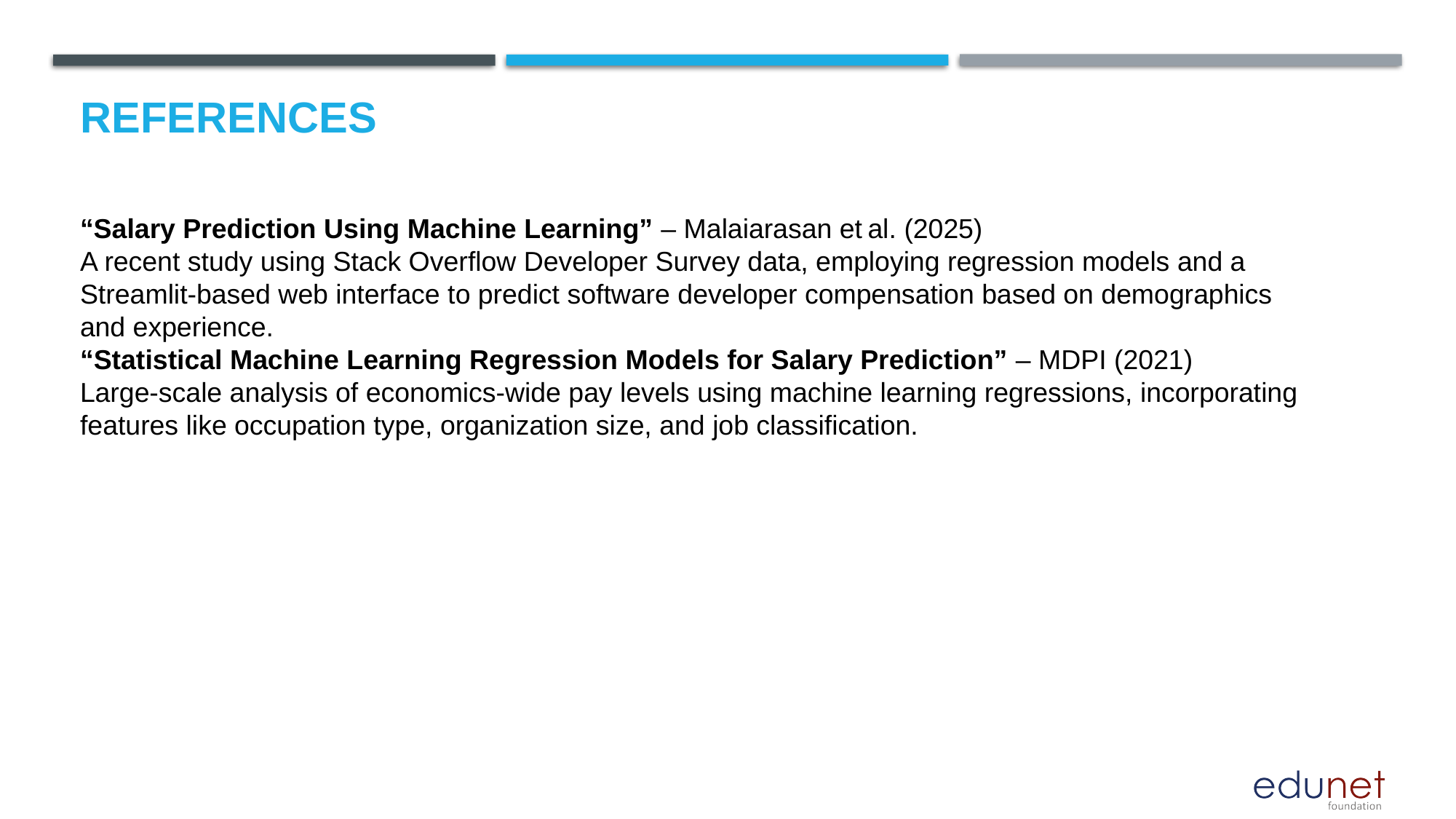

# References
“Salary Prediction Using Machine Learning” – Malaiarasan et al. (2025)
A recent study using Stack Overflow Developer Survey data, employing regression models and a Streamlit-based web interface to predict software developer compensation based on demographics and experience.
“Statistical Machine Learning Regression Models for Salary Prediction” – MDPI (2021)
Large-scale analysis of economics‑wide pay levels using machine learning regressions, incorporating features like occupation type, organization size, and job classification.